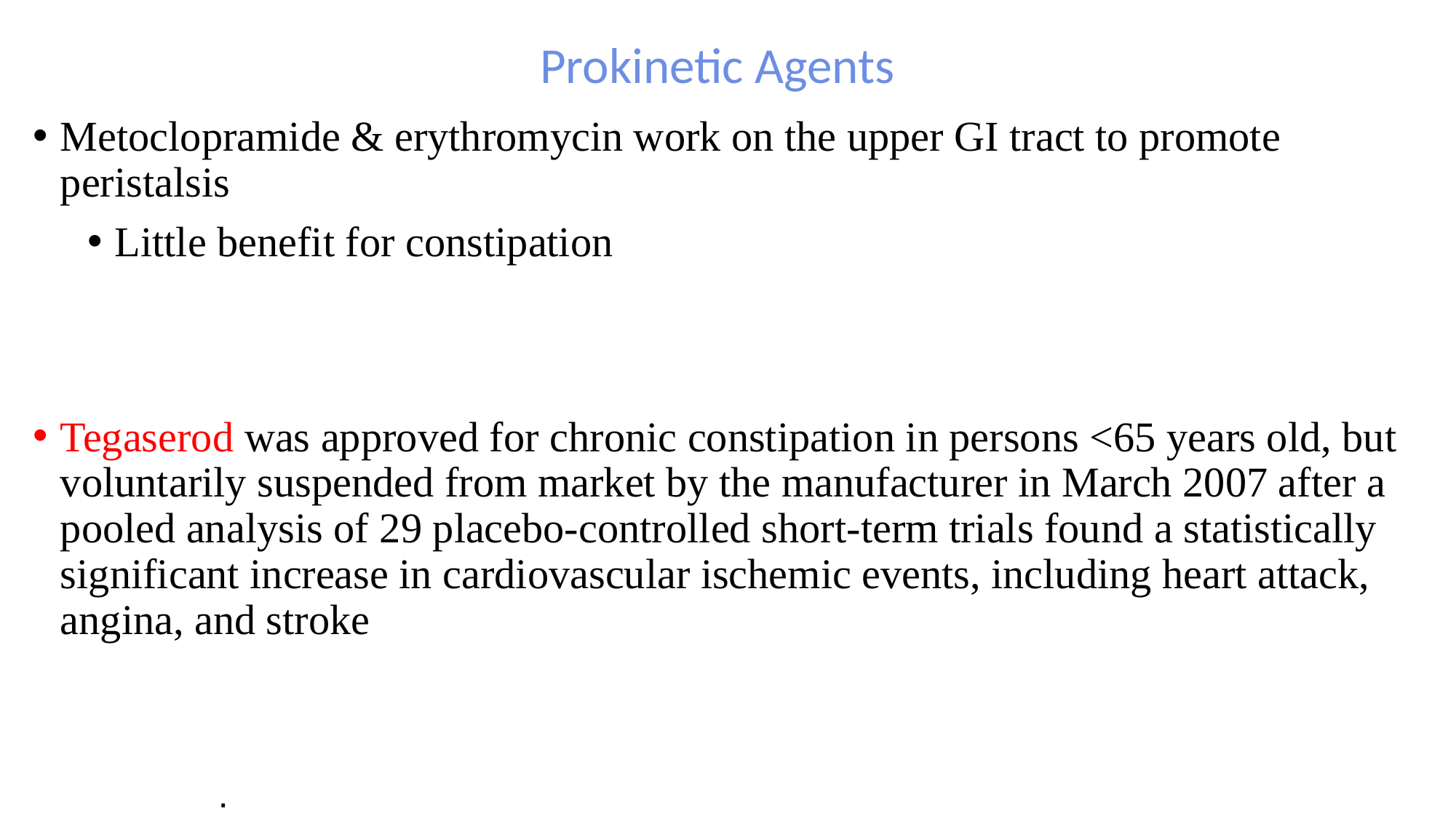

Prokinetic Agents
Metoclopramide & erythromycin work on the upper GI tract to promote peristalsis
Little benefit for constipation

Tegaserod was approved for chronic constipation in persons <65 years old, but voluntarily suspended from market by the manufacturer in March 2007 after a pooled analysis of 29 placebo-controlled short-term trials found a statistically significant increase in cardiovascular ischemic events, including heart attack, angina, and stroke

.